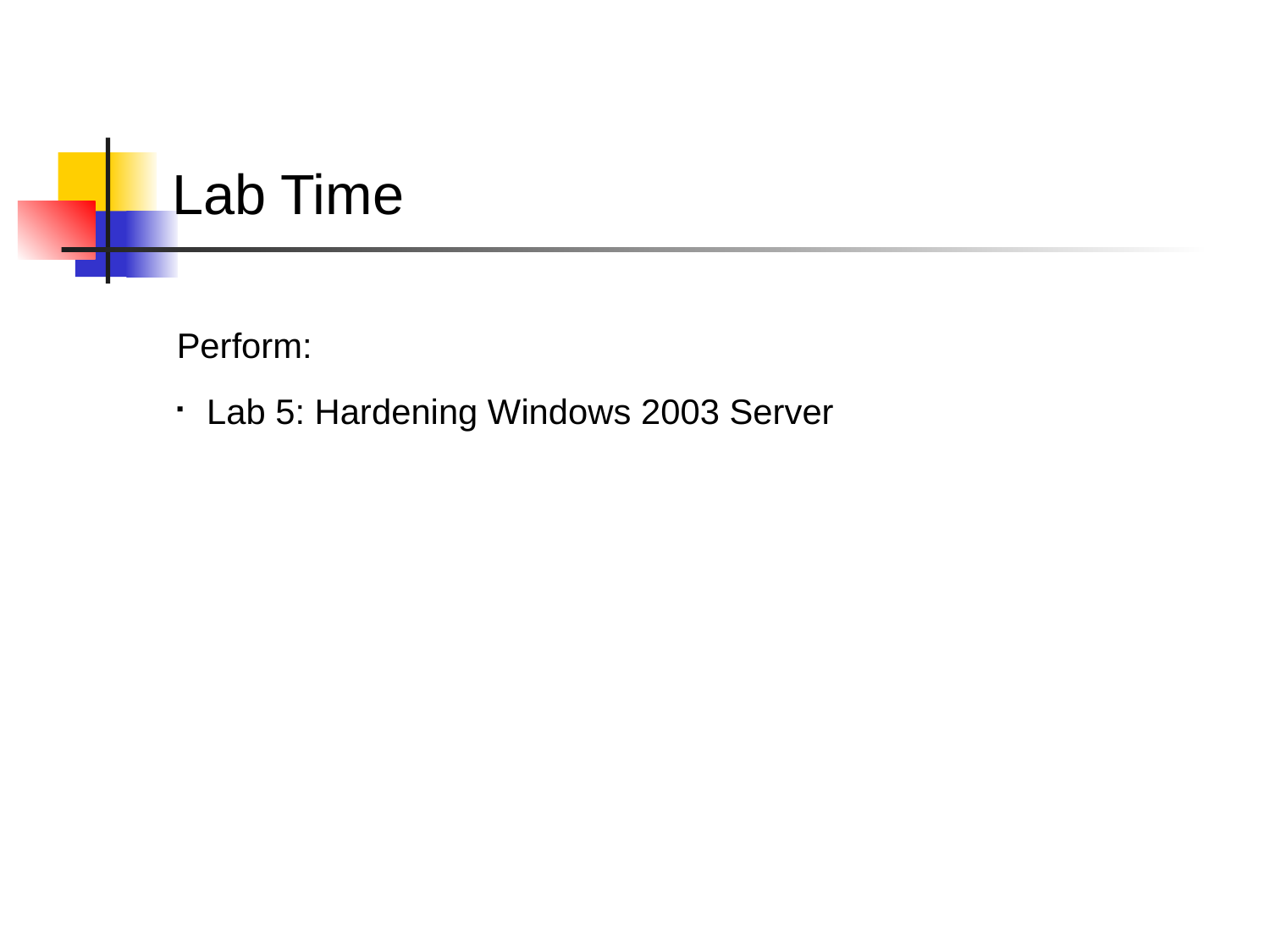

Lab Time

Perform:

Lab 5: Hardening Windows 2003 Server